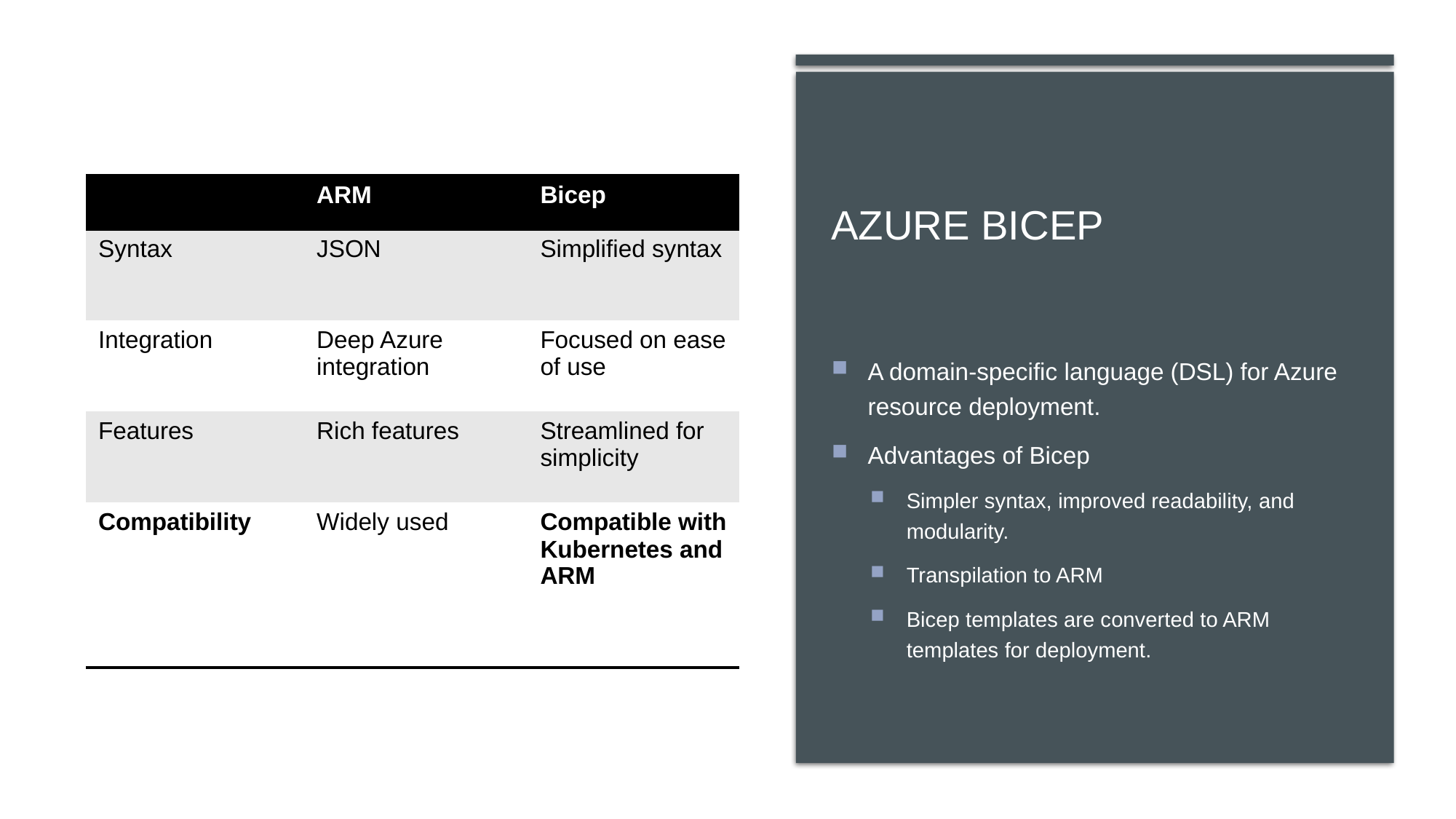

# Azure Bicep
|  | ARM | Bicep |
| --- | --- | --- |
| Syntax | JSON | Simplified syntax |
| Integration | Deep Azure integration | Focused on ease of use |
| Features | Rich features | Streamlined for simplicity |
| Compatibility | Widely used | Compatible with Kubernetes and ARM |
A domain-specific language (DSL) for Azure resource deployment.
Advantages of Bicep
Simpler syntax, improved readability, and modularity.
Transpilation to ARM
Bicep templates are converted to ARM templates for deployment.